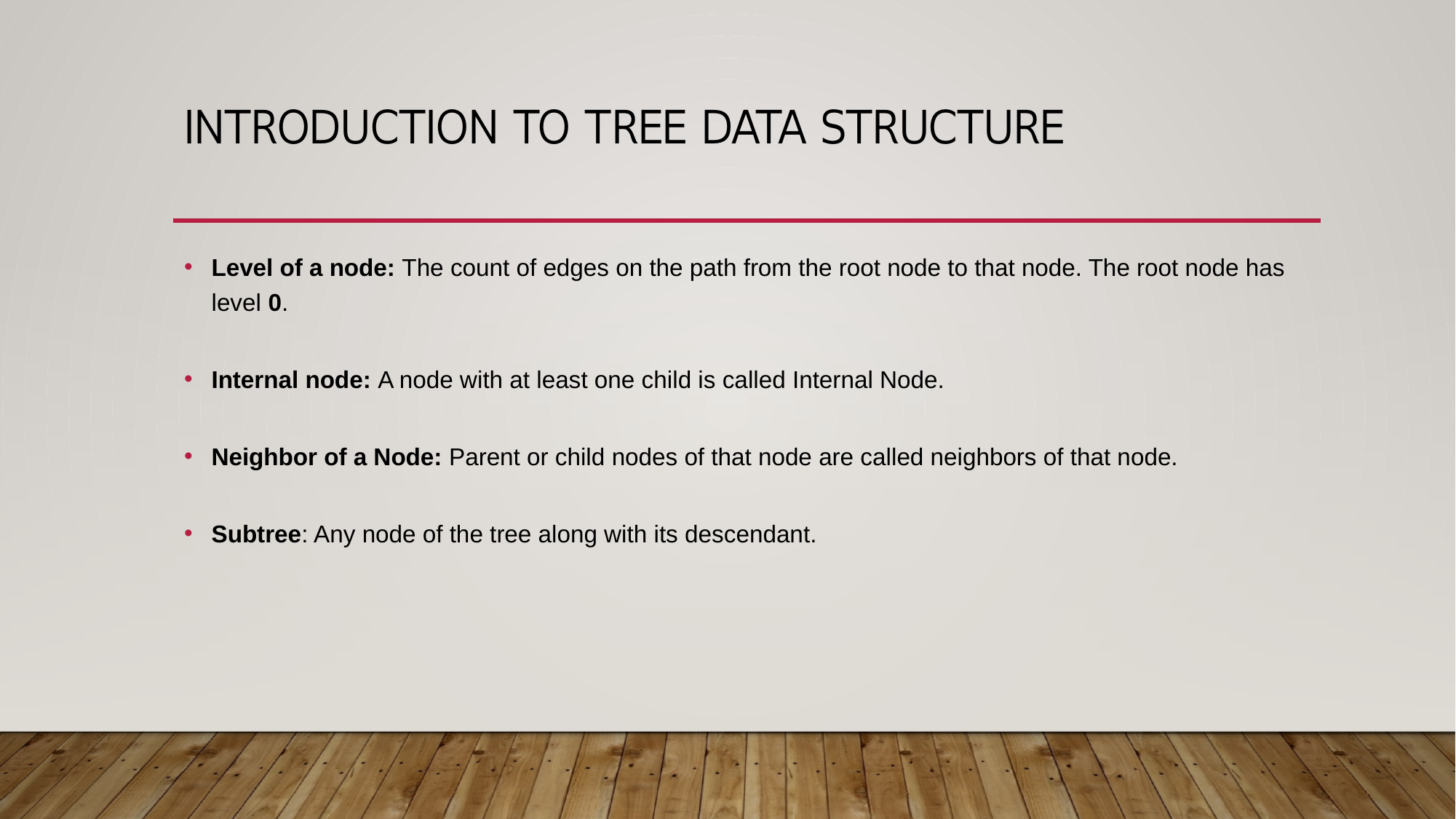

# Introduction to tree data structure
Level of a node: The count of edges on the path from the root node to that node. The root node has level 0.
Internal node: A node with at least one child is called Internal Node.
Neighbor of a Node: Parent or child nodes of that node are called neighbors of that node.
Subtree: Any node of the tree along with its descendant.